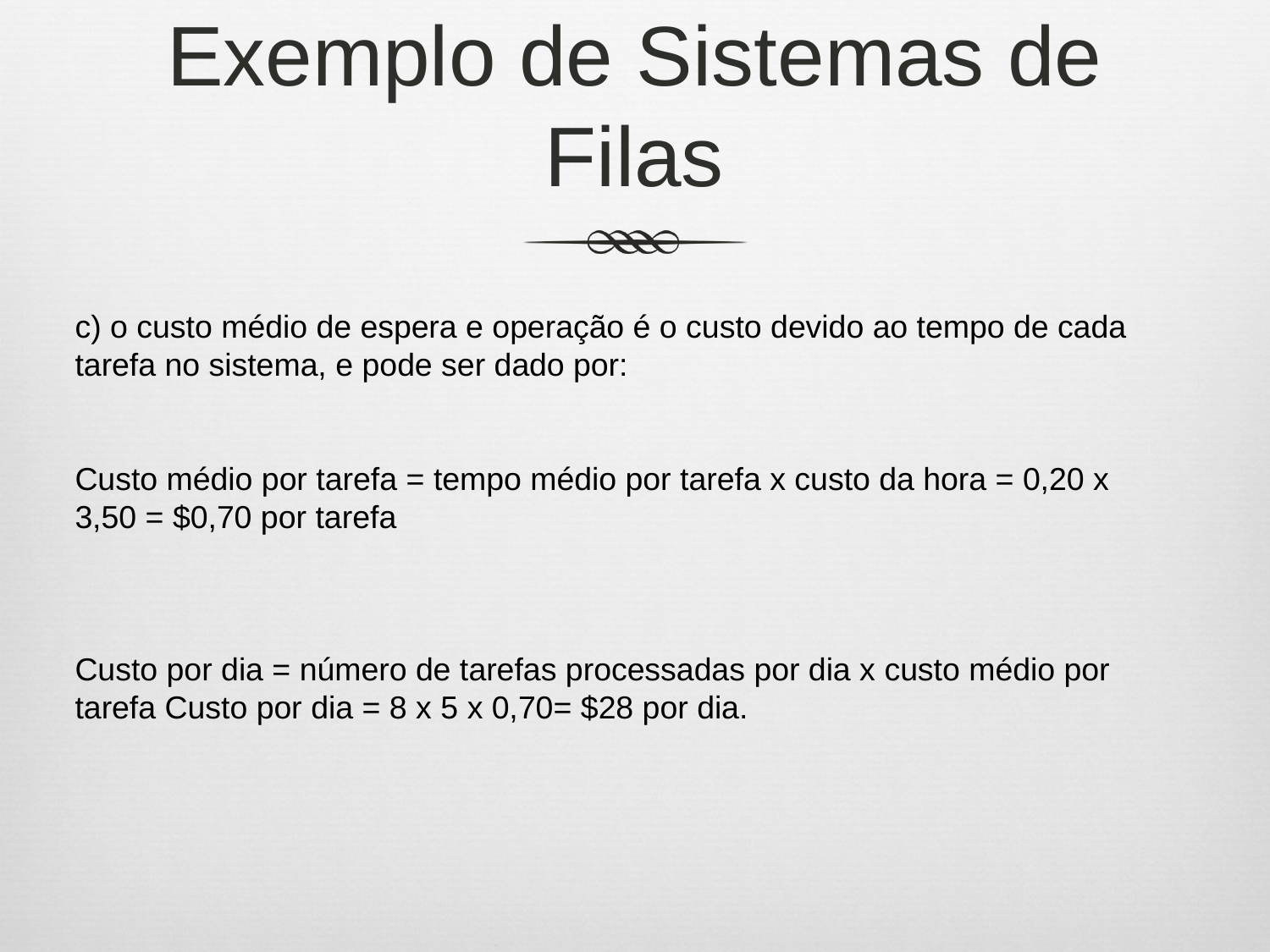

# Exemplo de Sistemas de Filas
c) o custo médio de espera e operação é o custo devido ao tempo de cada tarefa no sistema, e pode ser dado por:

Custo médio por tarefa = tempo médio por tarefa x custo da hora = 0,20 x 3,50 = $0,70 por tarefa

Custo por dia = número de tarefas processadas por dia x custo médio por tarefa Custo por dia = 8 x 5 x 0,70= $28 por dia.